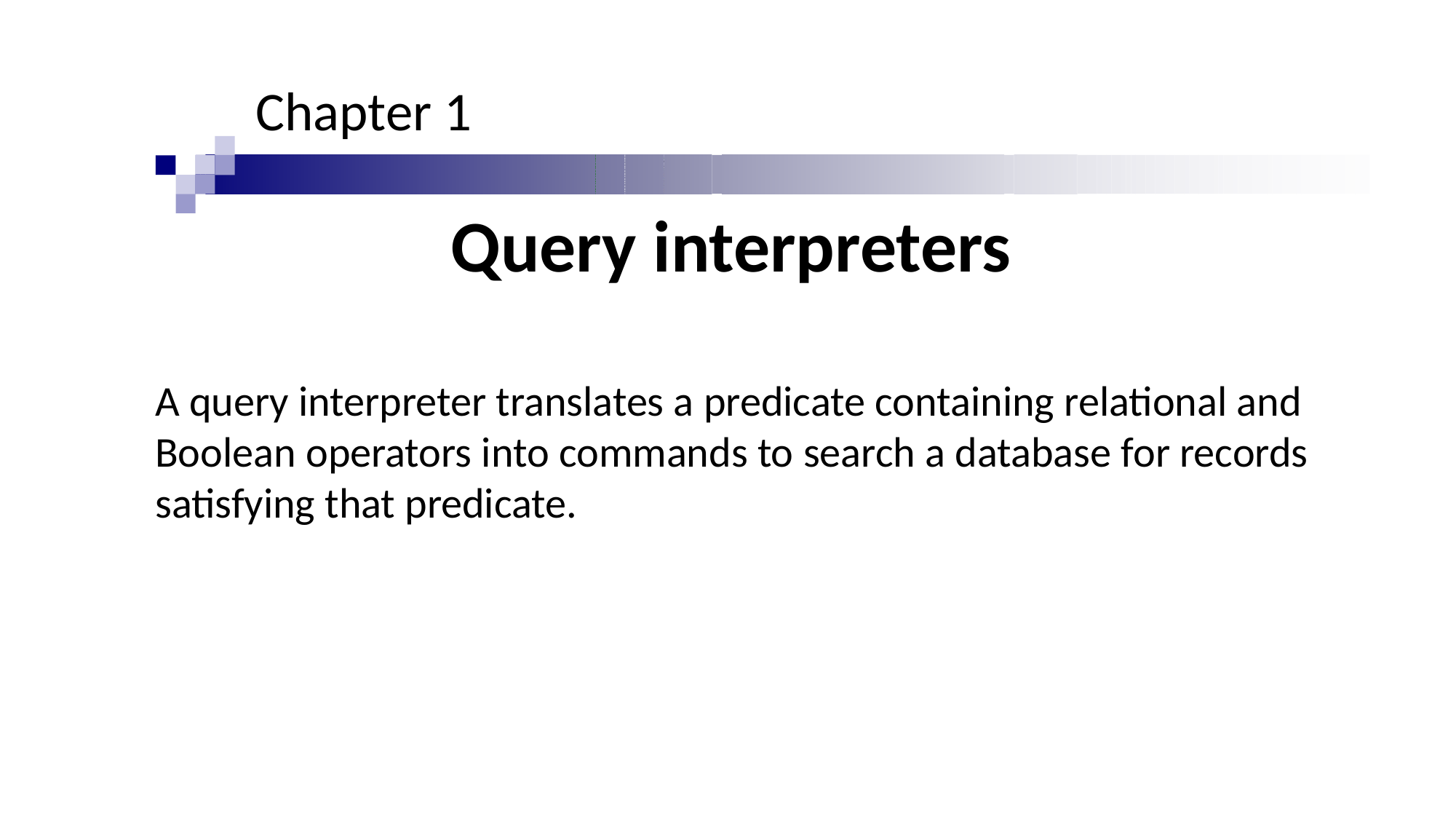

Chapter 1

Query interpreters

A query interpreter translates a predicate containing relational and Boolean operators into commands to search a database for records satisfying that predicate.